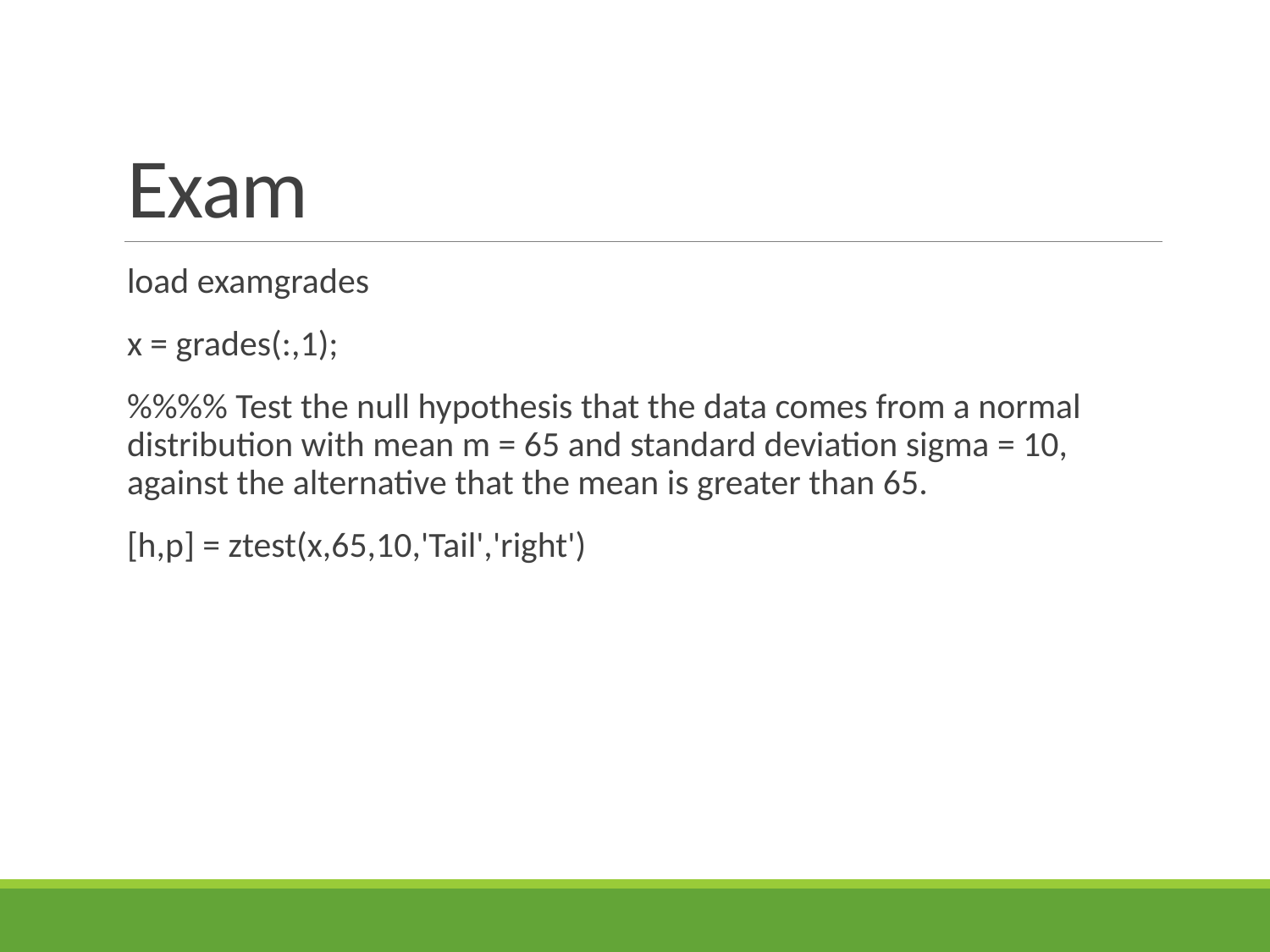

# Exam
load examgrades
x = grades(:,1);
%%%% Test the null hypothesis that the data comes from a normal distribution with mean m = 65 and standard deviation sigma = 10, against the alternative that the mean is greater than 65.
[h,p] = ztest(x,65,10,'Tail','right')